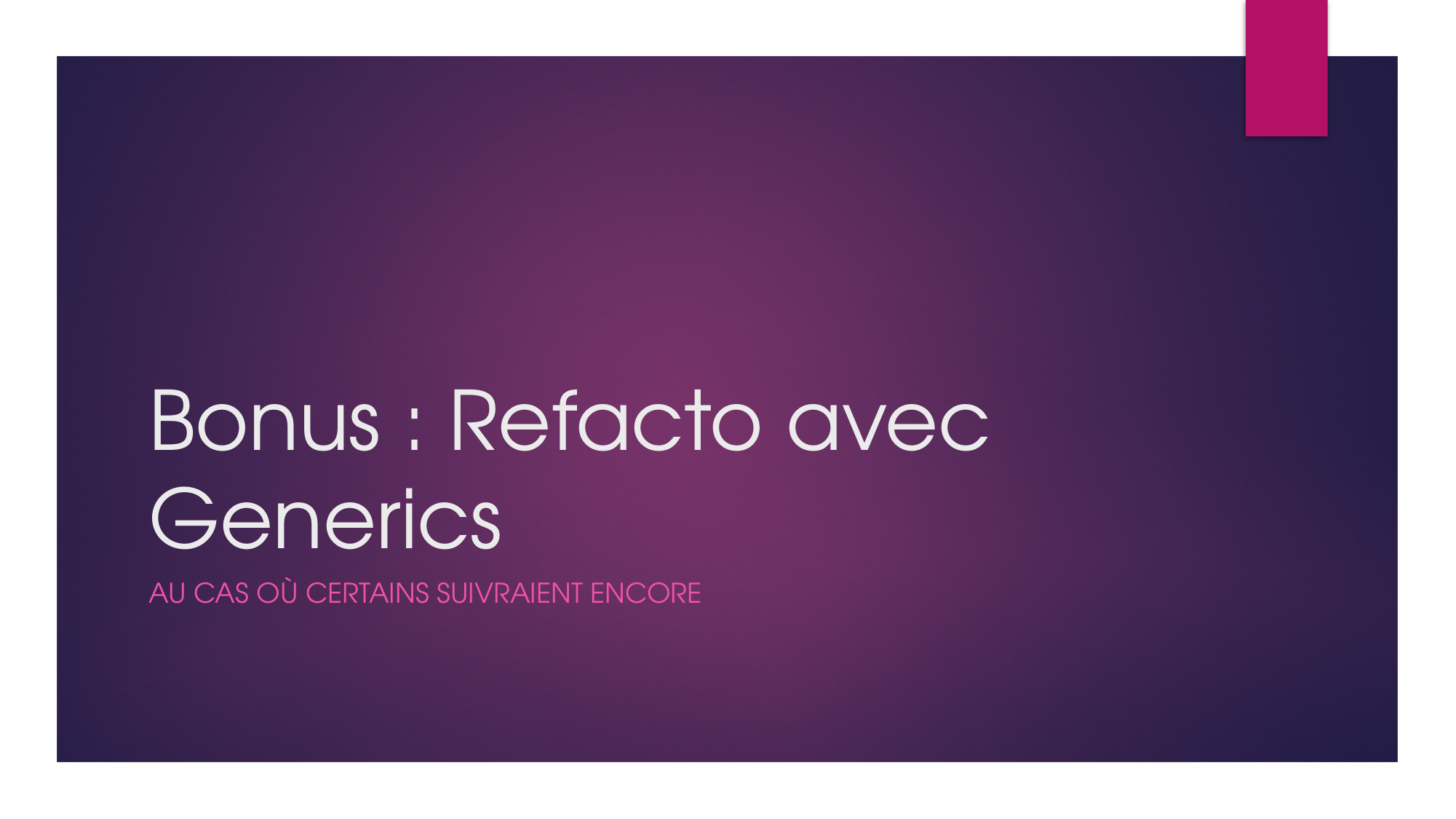

# Bonus : Refacto avec Generics
AU cas où certains suivraient encore